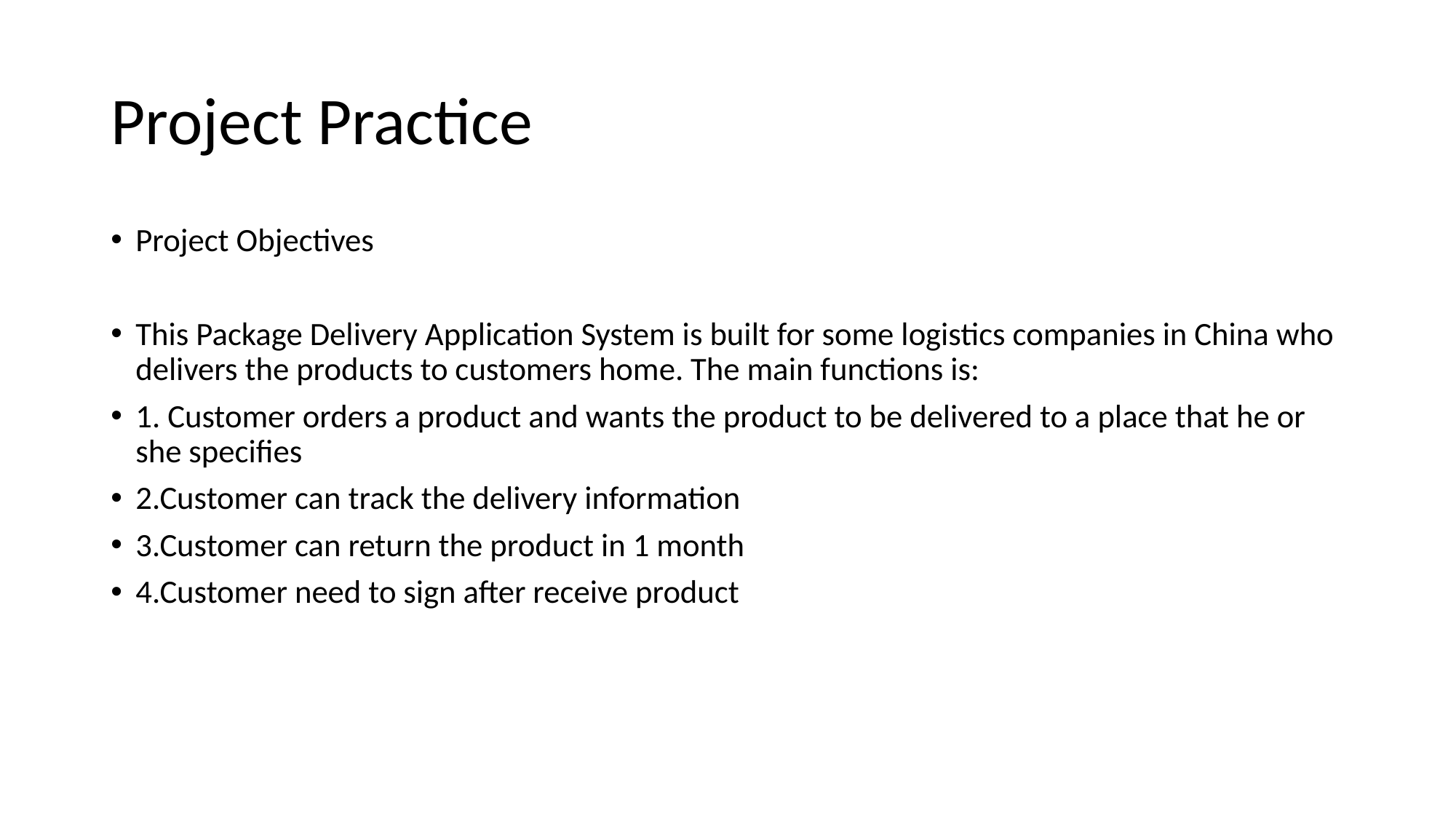

# Project Practice
Project Objectives

This Package Delivery Application System is built for some logistics companies in China who delivers the products to customers home. The main functions is:
1. Customer orders a product and wants the product to be delivered to a place that he or she specifies
2.Customer can track the delivery information
3.Customer can return the product in 1 month
4.Customer need to sign after receive product